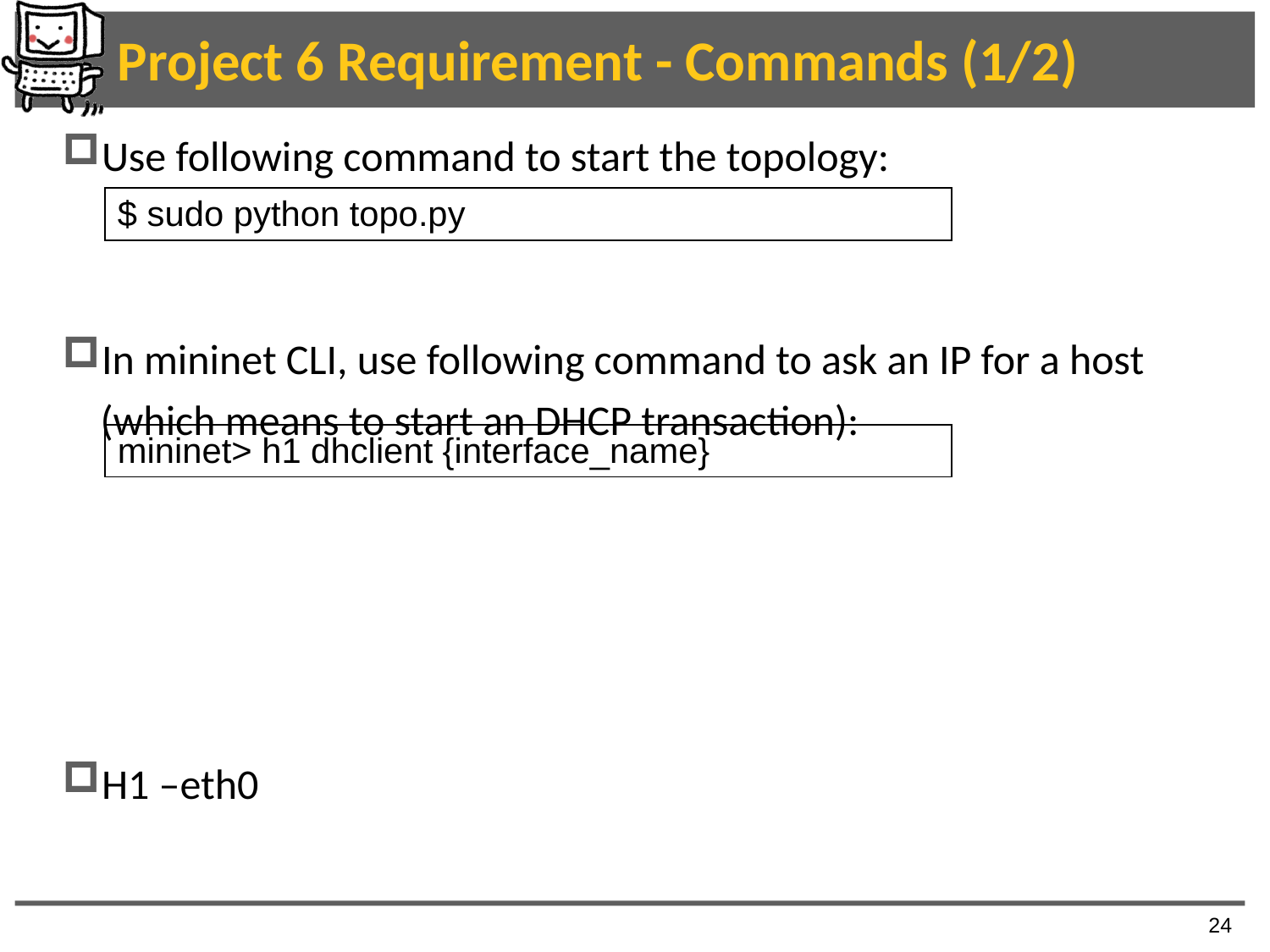

# Project 6 Requirement - Commands (1/2)
Use following command to start the topology:

In mininet CLI, use following command to ask an IP for a host
    (which means to start an DHCP transaction):

H1 –eth0

| $ sudo python topo.py |
| --- |
| mininet> h1 dhclient {interface\_name} |
| --- |
24